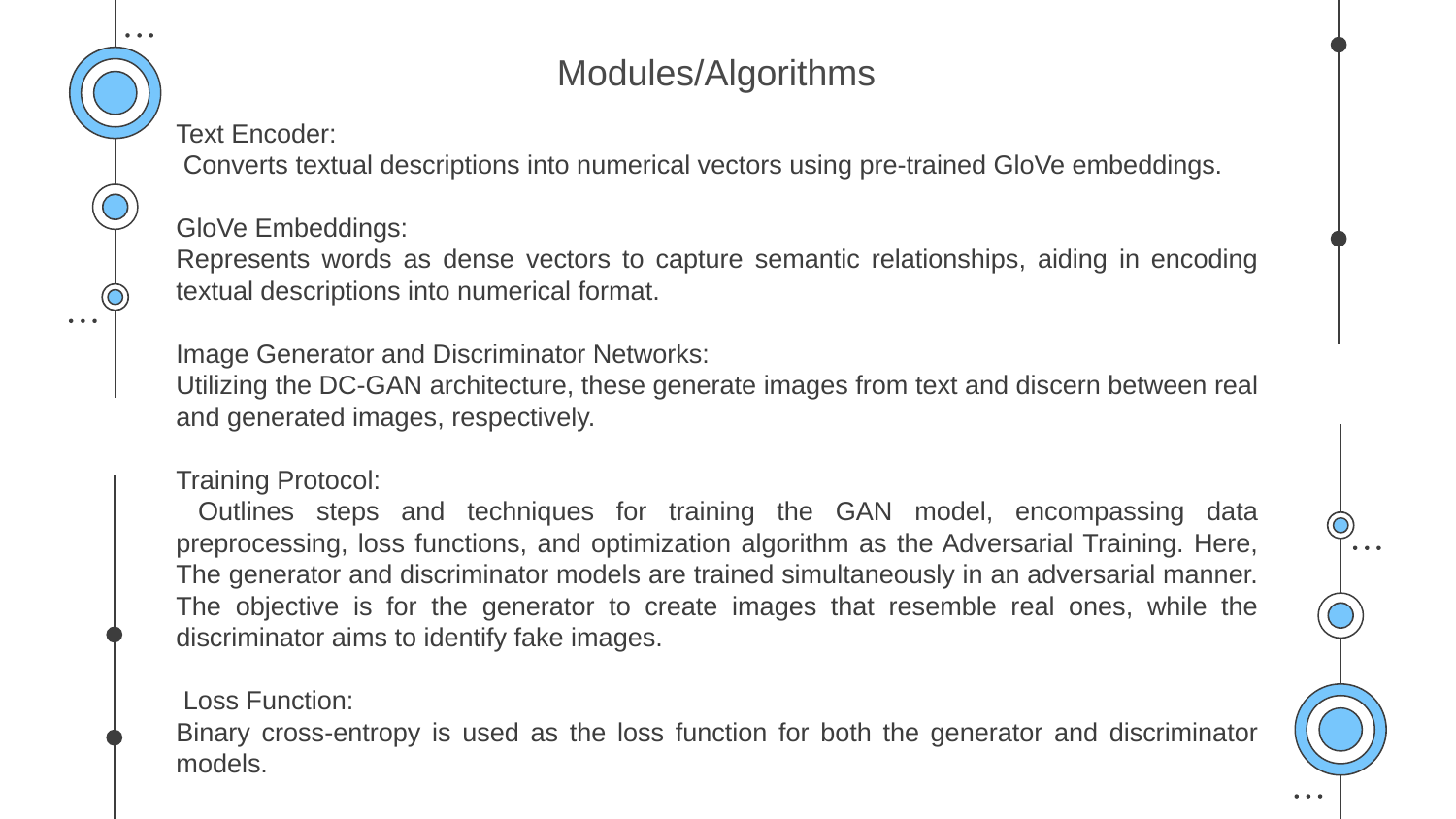

# Modules/Algorithms
Text Encoder:
 Converts textual descriptions into numerical vectors using pre-trained GloVe embeddings.

GloVe Embeddings:
Represents words as dense vectors to capture semantic relationships, aiding in encoding textual descriptions into numerical format.

Image Generator and Discriminator Networks:
Utilizing the DC-GAN architecture, these generate images from text and discern between real and generated images, respectively.

Training Protocol:
 Outlines steps and techniques for training the GAN model, encompassing data preprocessing, loss functions, and optimization algorithm as the Adversarial Training. Here, The generator and discriminator models are trained simultaneously in an adversarial manner. The objective is for the generator to create images that resemble real ones, while the discriminator aims to identify fake images.

 Loss Function:
Binary cross-entropy is used as the loss function for both the generator and discriminator models.